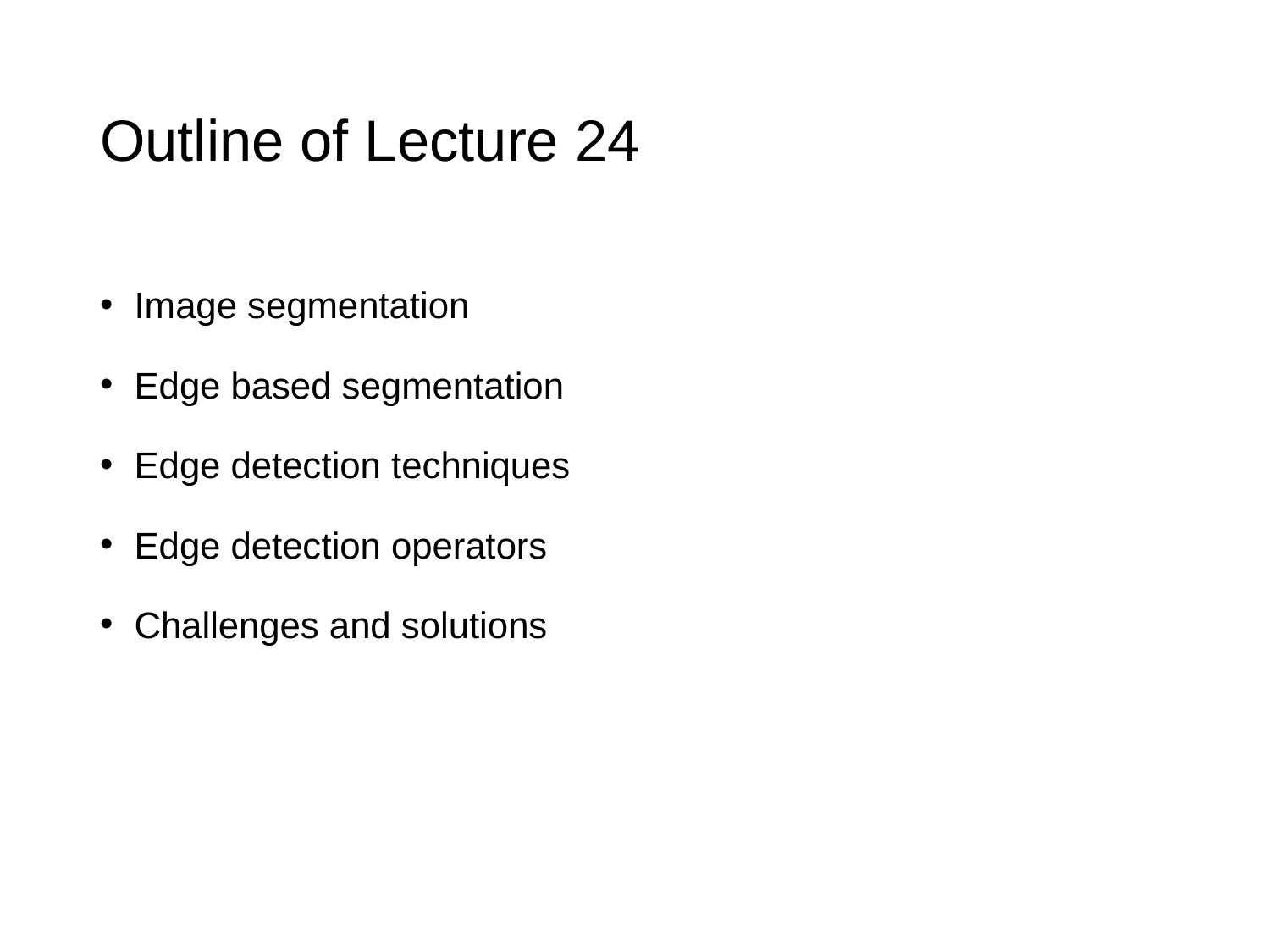

# Outline of Lecture 24
 Image segmentation
 Edge based segmentation
 Edge detection techniques
 Edge detection operators
 Challenges and solutions